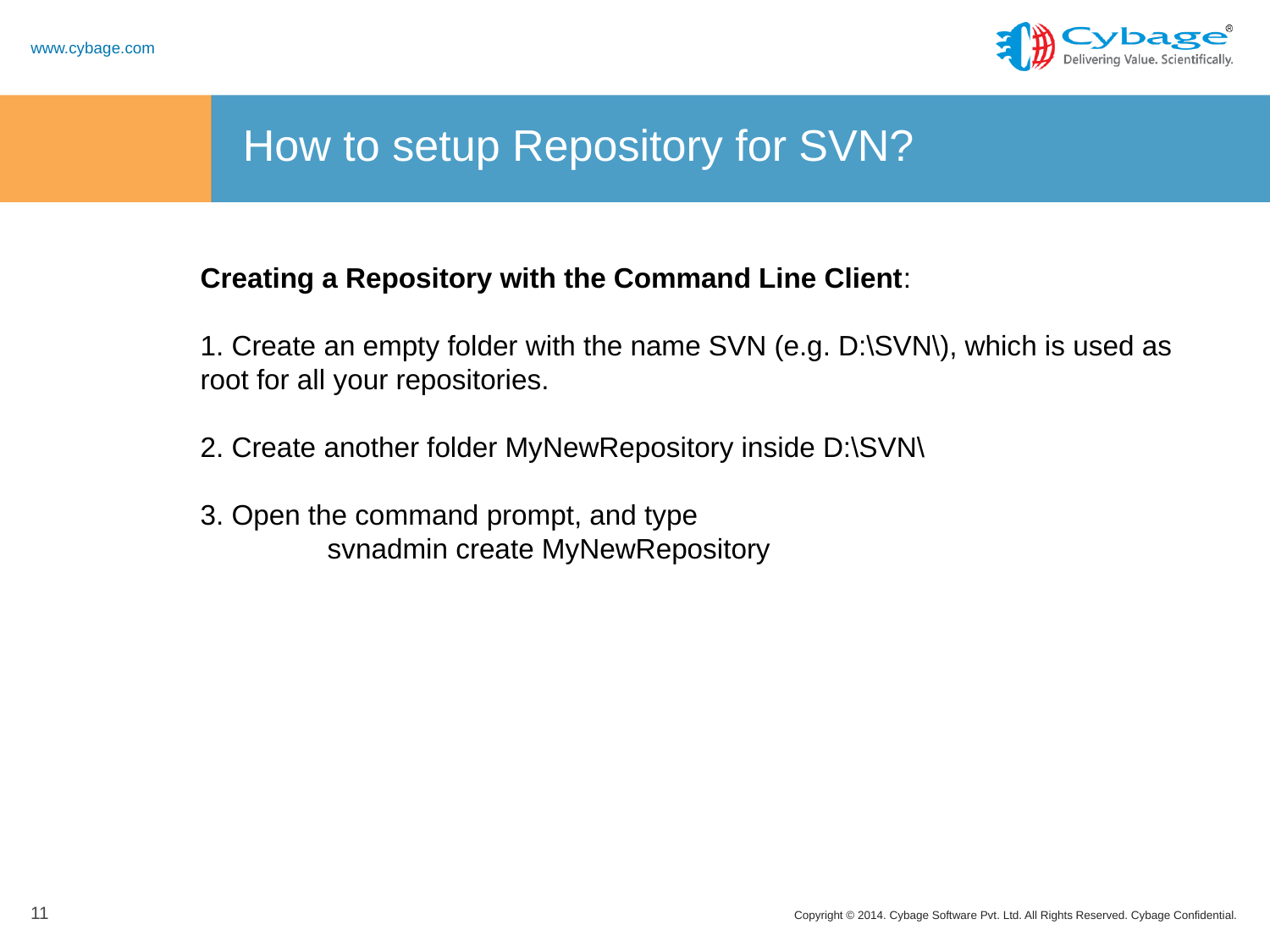

# How to setup Repository for SVN?
Creating a Repository with the Command Line Client:

1. Create an empty folder with the name SVN (e.g. D:\SVN\), which is used as root for all your repositories.

2. Create another folder MyNewRepository inside D:\SVN\

3. Open the command prompt, and type
	svnadmin create MyNewRepository

11